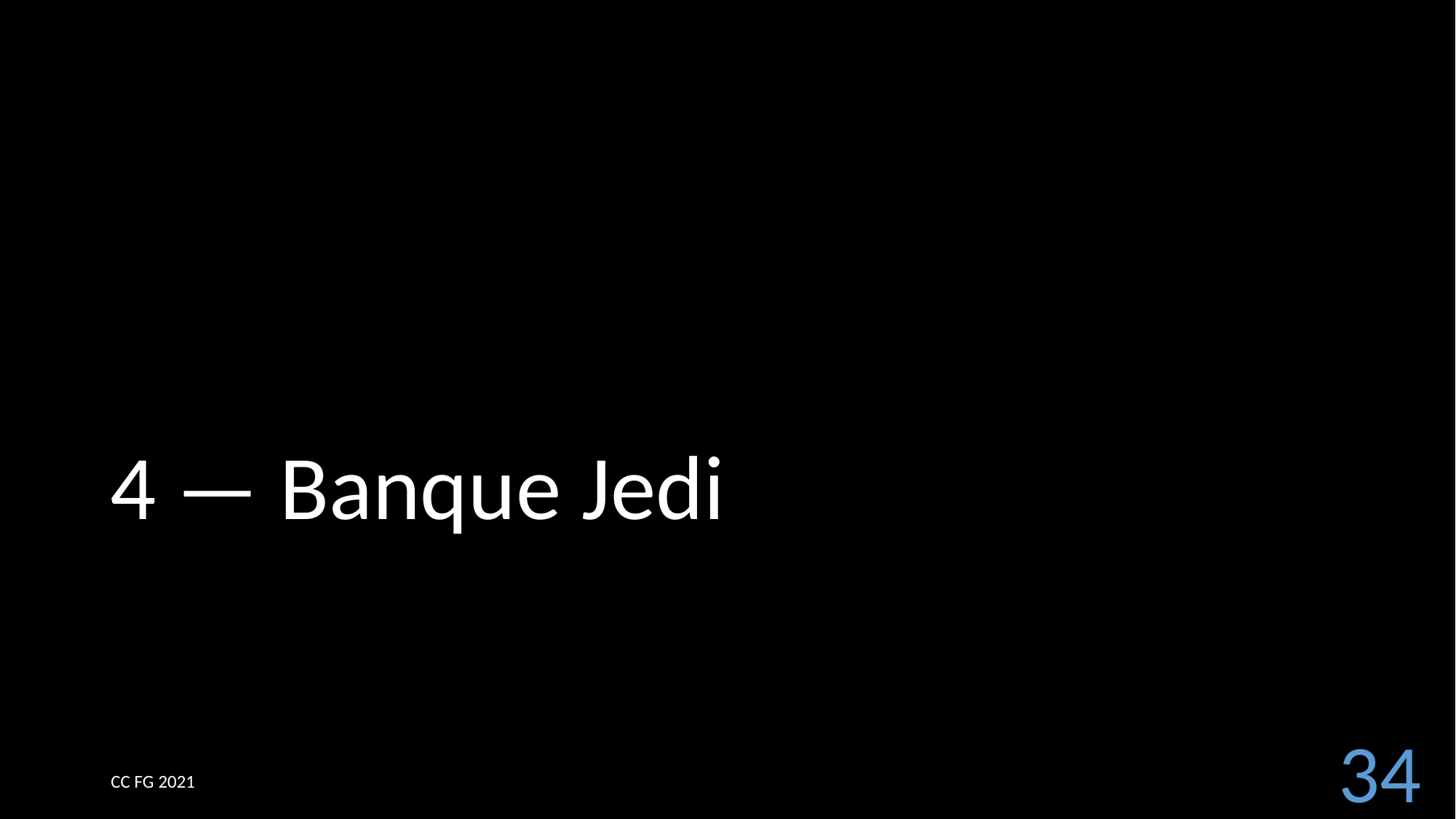

# 4 — Banque Jedi

34
CC FG 2021